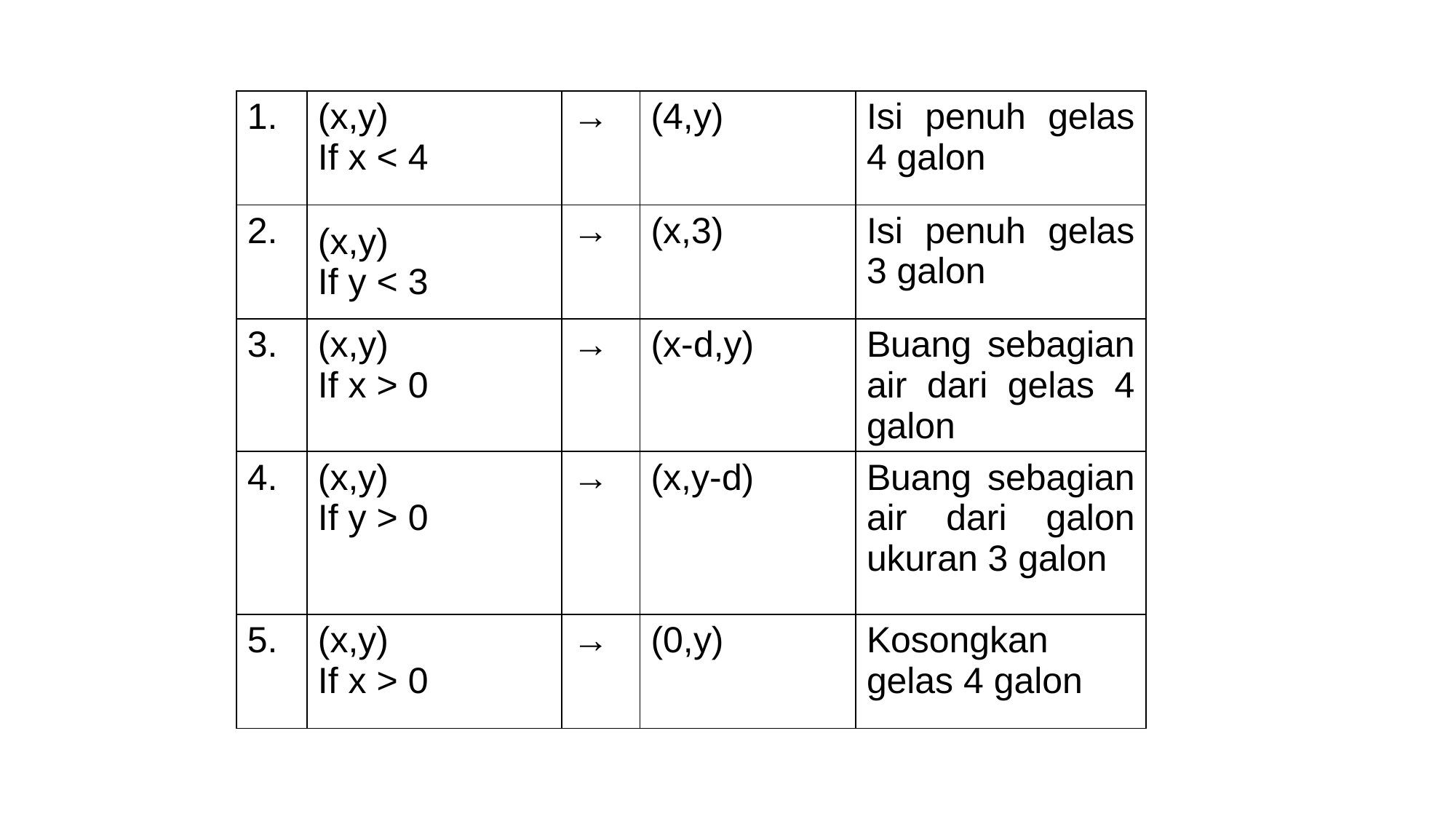

| 1. | (x,y) If x < 4 | → | (4,y) | Isi penuh gelas 4 galon |
| --- | --- | --- | --- | --- |
| 2. | (x,y) If y < 3 | → | (x,3) | Isi penuh gelas 3 galon |
| 3. | (x,y) If x > 0 | → | (x-d,y) | Buang sebagian air dari gelas 4 galon |
| 4. | (x,y) If y > 0 | → | (x,y-d) | Buang sebagian air dari galon ukuran 3 galon |
| 5. | (x,y) If x > 0 | → | (0,y) | Kosongkan gelas 4 galon |